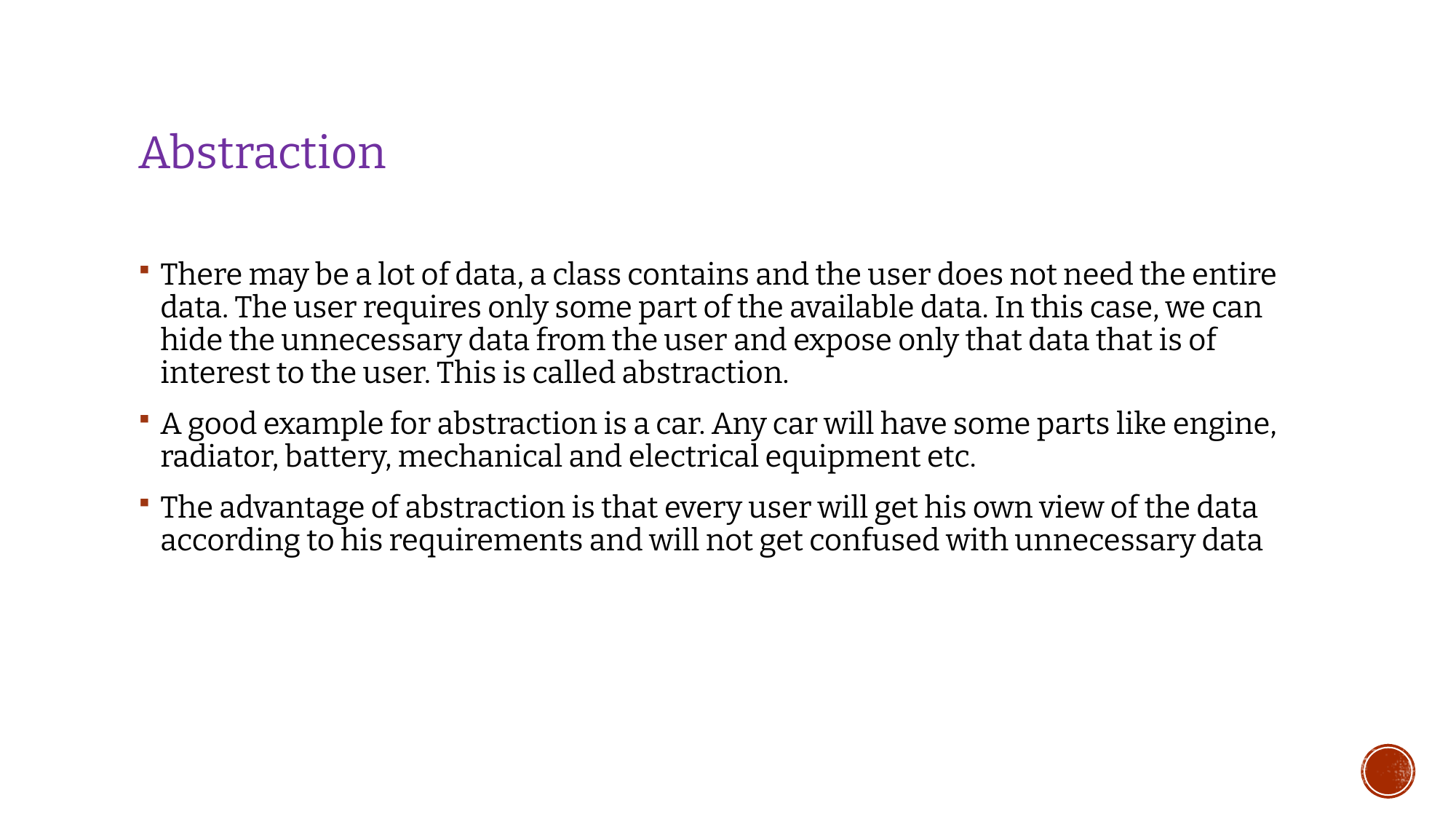

# Abstraction
There may be a lot of data, a class contains and the user does not need the entire data. The user requires only some part of the available data. In this case, we can hide the unnecessary data from the user and expose only that data that is of interest to the user. This is called abstraction.
A good example for abstraction is a car. Any car will have some parts like engine, radiator, battery, mechanical and electrical equipment etc.
The advantage of abstraction is that every user will get his own view of the data according to his requirements and will not get confused with unnecessary data